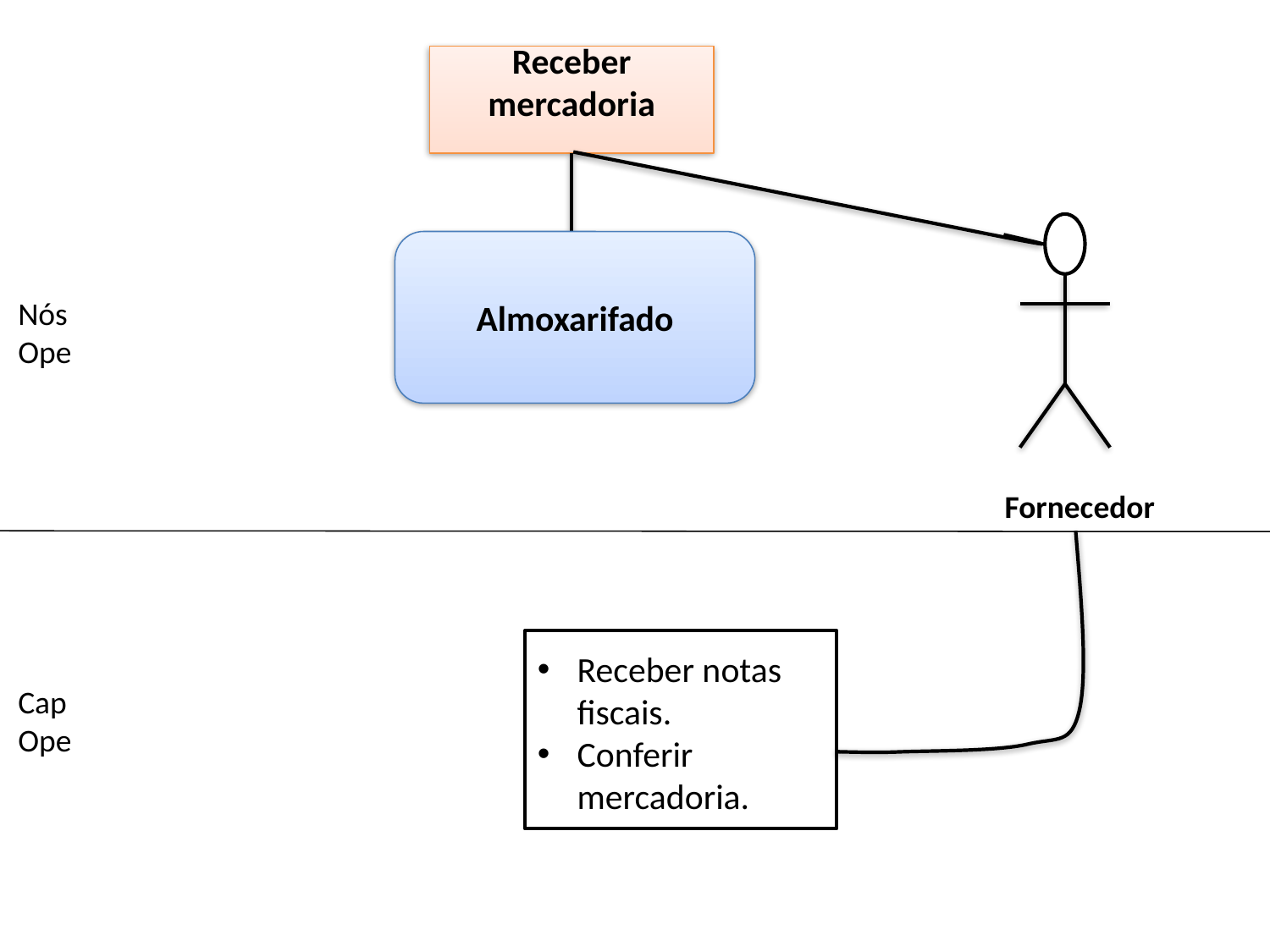

Receber mercadoria

Almoxarifado
Nós
Ope

Fornecedor

Receber notas fiscais.
Conferir mercadoria.

Cap
Ope